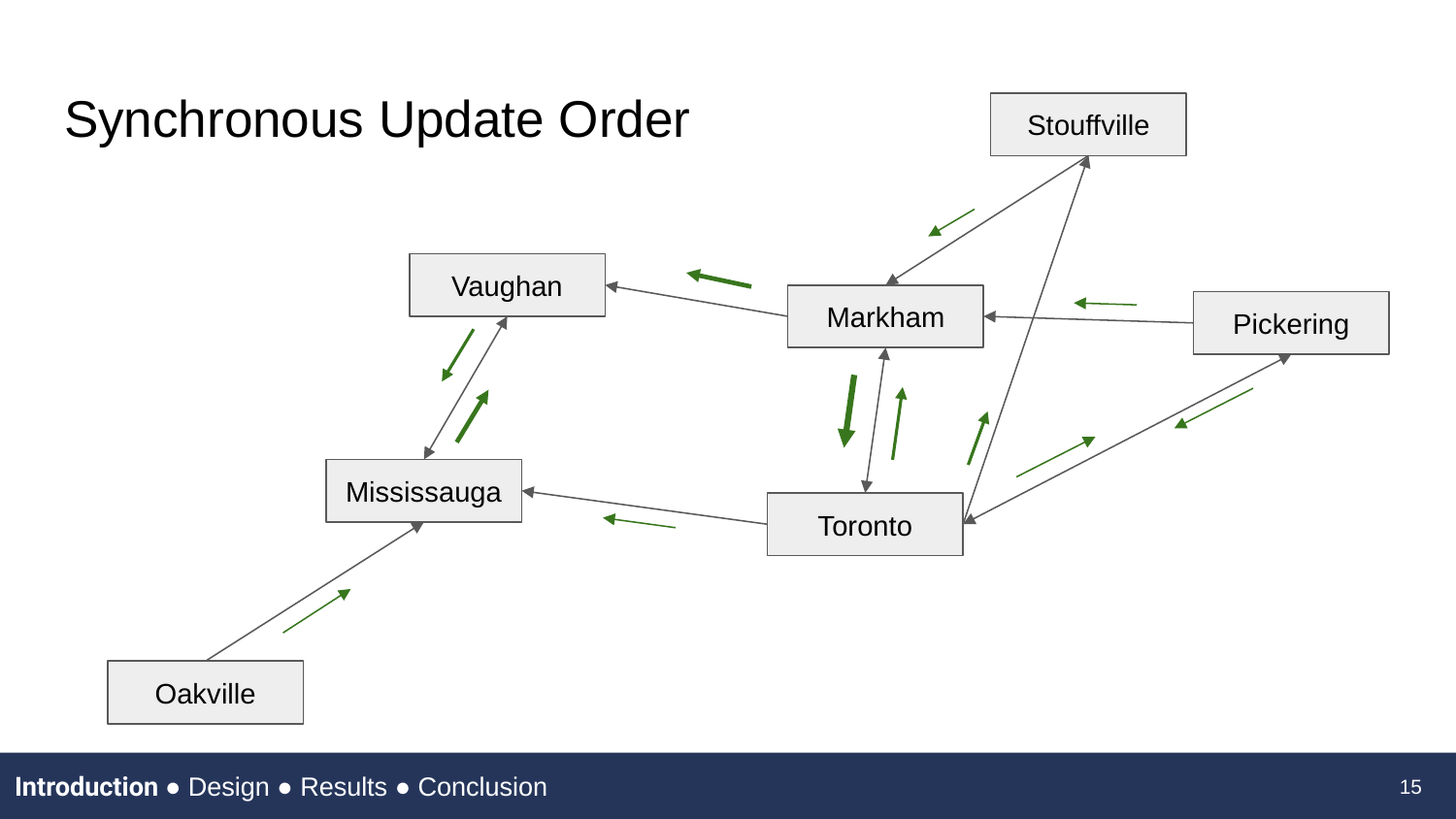

# Synchronous Update Order
Stouffville
Vaughan
Markham
Pickering
Mississauga
Toronto
Oakville
15
Introduction ● Design ● Results ● Conclusion